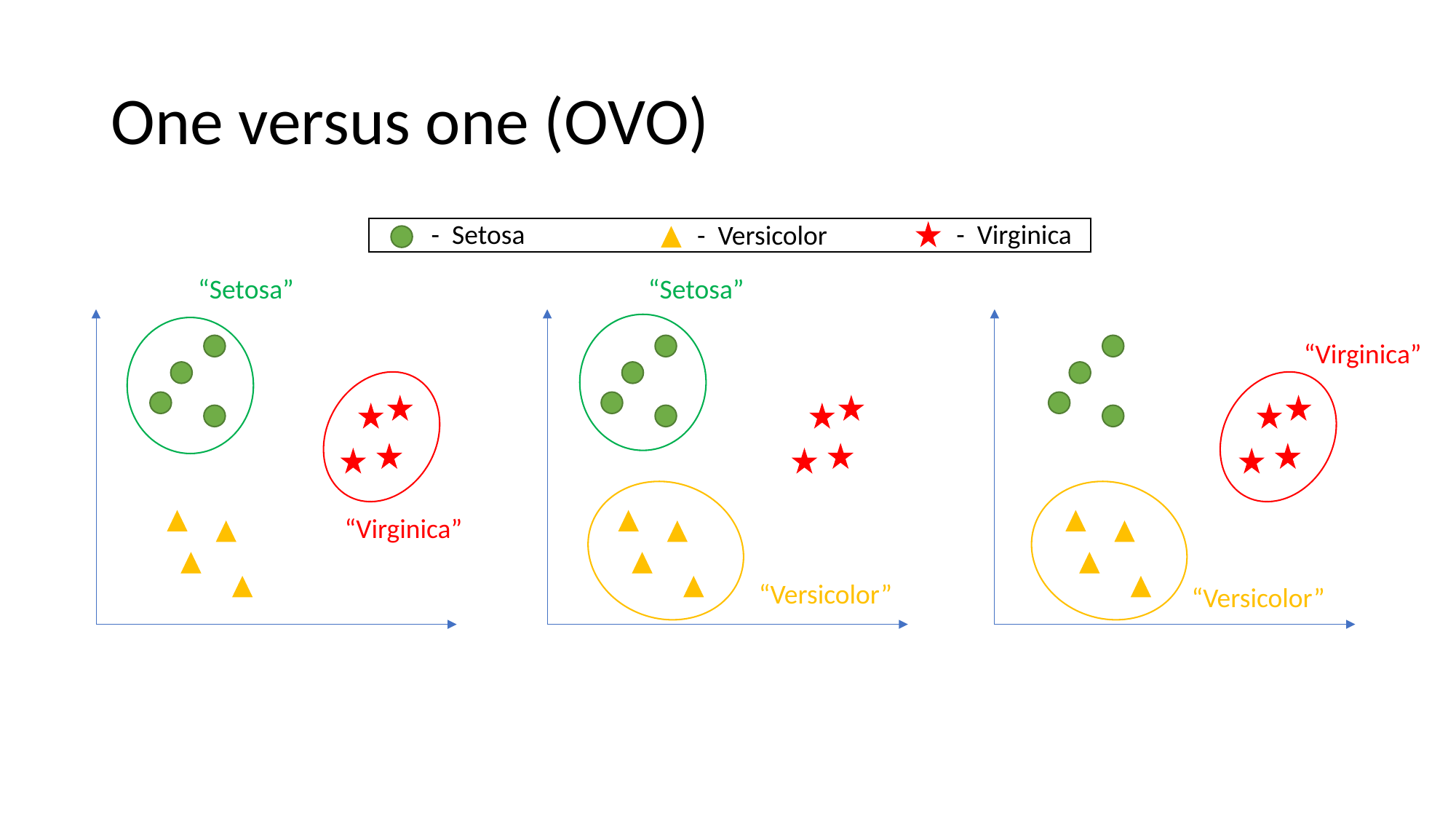

# One versus one (OVO)
-  Setosa
-  Versicolor

-  Virginica
“Setosa”
“Setosa”

“Virginica”

“Virginica”
“Versicolor”
“Versicolor”